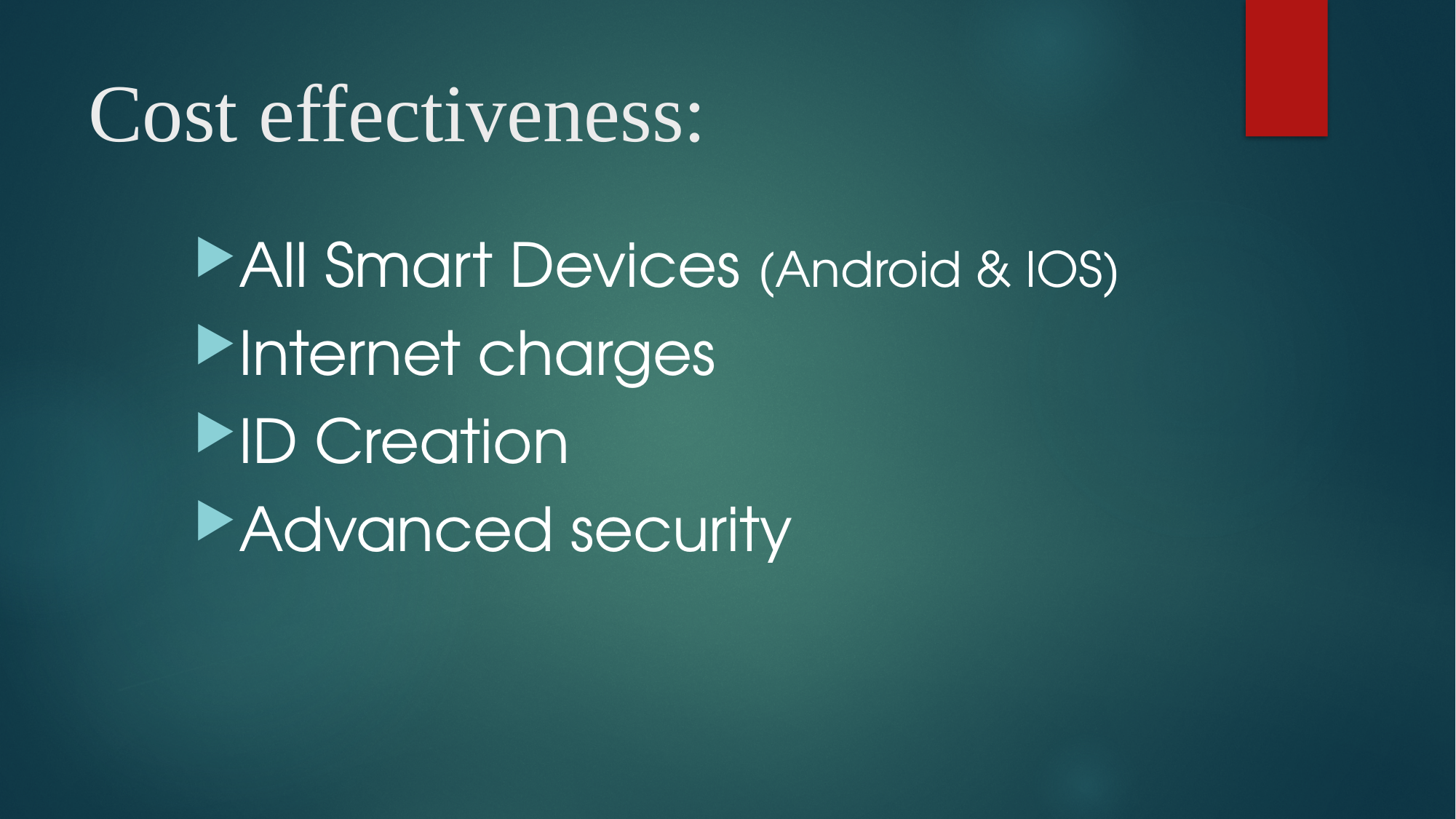

# Cost effectiveness:
All Smart Devices (Android & IOS)
Internet charges
ID Creation
Advanced security